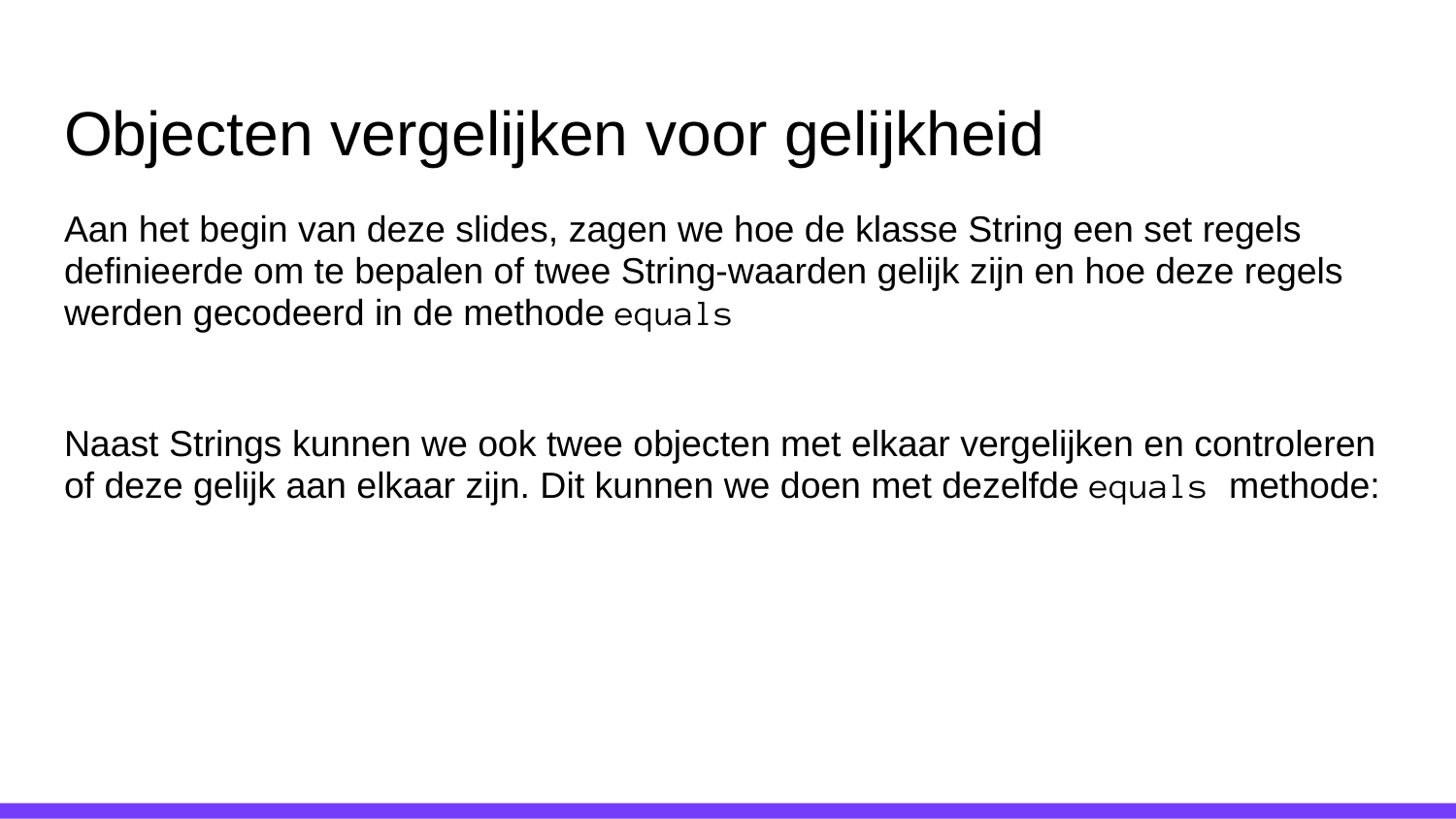

# Objecten vergelijken voor gelijkheid
Aan het begin van deze slides, zagen we hoe de klasse String een set regels definieerde om te bepalen of twee String-waarden gelijk zijn en hoe deze regels werden gecodeerd in de methode equals

Naast Strings kunnen we ook twee objecten met elkaar vergelijken en controleren of deze gelijk aan elkaar zijn. Dit kunnen we doen met dezelfde equals methode: